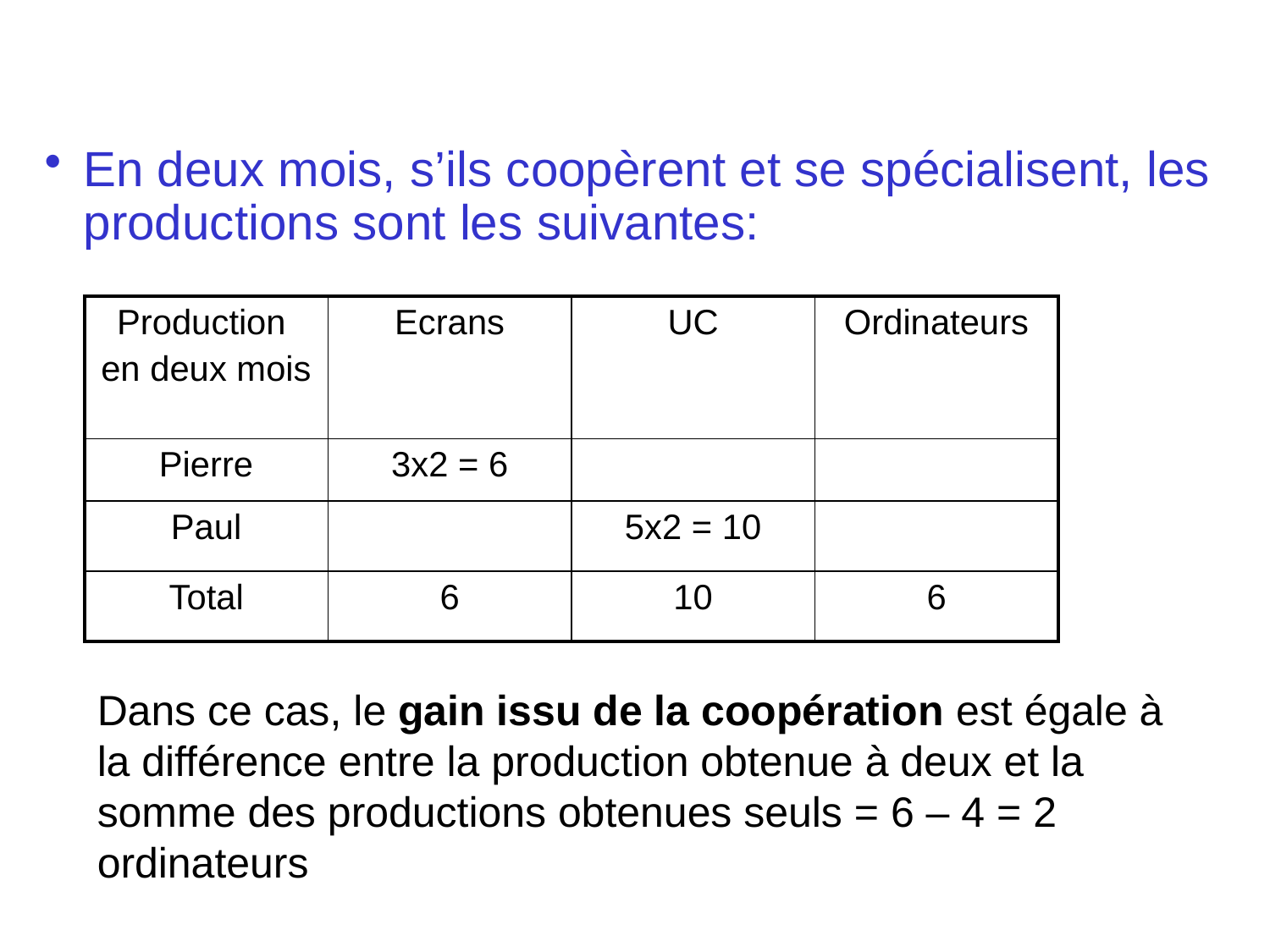

En deux mois, s’ils coopèrent et se spécialisent, les productions sont les suivantes:

| Production en deux mois | Ecrans | UC | Ordinateurs |
| --- | --- | --- | --- |
| Pierre | 3x2 = 6 |  |  |
| Paul |  | 5x2 = 10 |  |
| Total | 6 | 10 | 6 |
Dans ce cas, le gain issu de la coopération est égale à la différence entre la production obtenue à deux et la somme des productions obtenues seuls = 6 – 4 = 2 ordinateurs